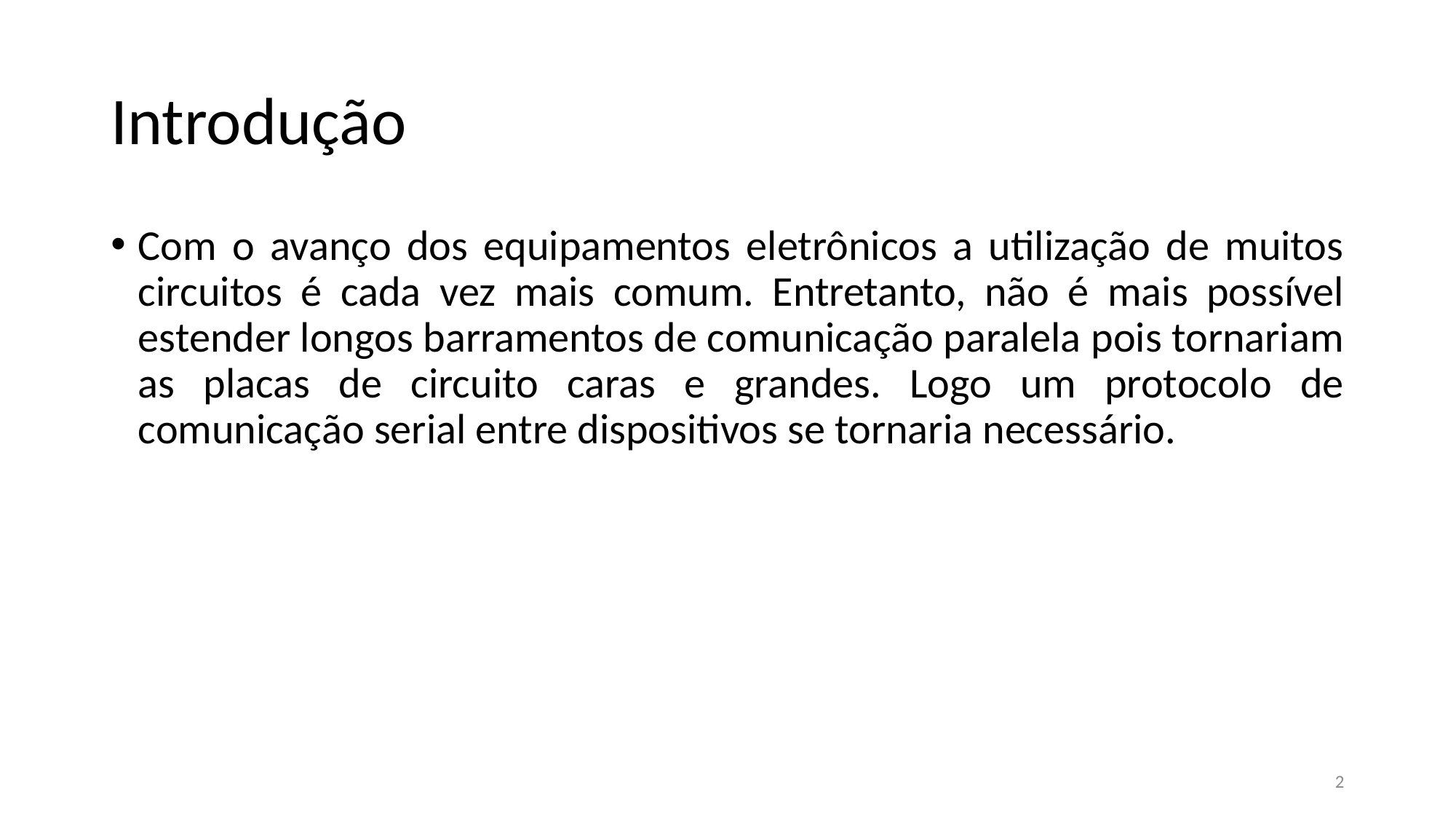

# Introdução
Com o avanço dos equipamentos eletrônicos a utilização de muitos circuitos é cada vez mais comum. Entretanto, não é mais possível estender longos barramentos de comunicação paralela pois tornariam as placas de circuito caras e grandes. Logo um protocolo de comunicação serial entre dispositivos se tornaria necessário.
2